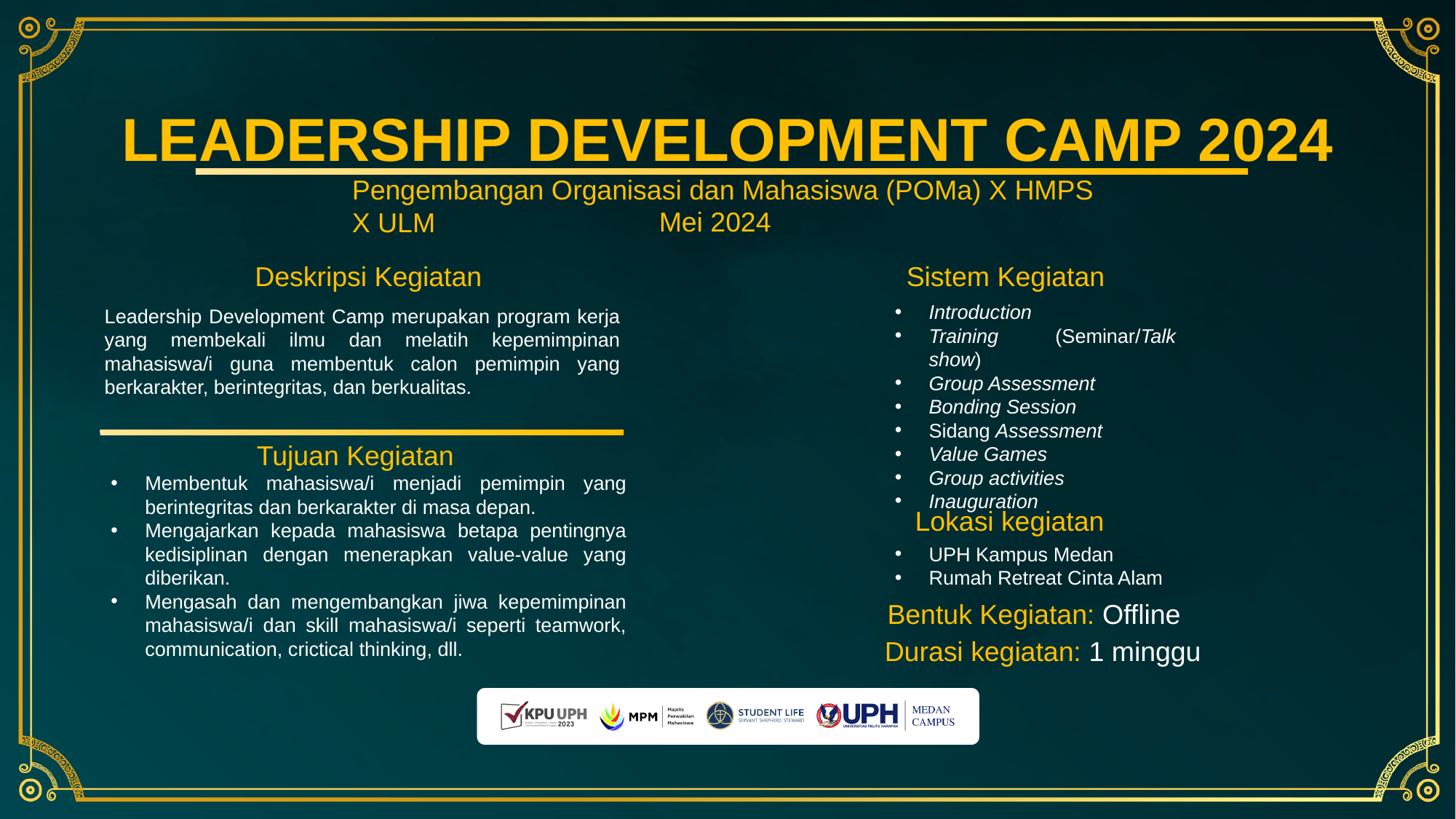

LEADERSHIP DEVELOPMENT CAMP 2024
Pengembangan Organisasi dan Mahasiswa (POMa) X HMPS X ULM

Mei 2024
Deskripsi Kegiatan
Sistem Kegiatan
Introduction
Training  (Seminar/Talk show)
Group Assessment
Bonding Session
Sidang Assessment
Value Games
Group activities
Inauguration
Leadership Development Camp merupakan program kerja yang membekali ilmu dan melatih kepemimpinan mahasiswa/i guna membentuk calon pemimpin yang berkarakter, berintegritas, dan berkualitas.

Tujuan Kegiatan
Membentuk mahasiswa/i menjadi pemimpin yang berintegritas dan berkarakter di masa depan.
Mengajarkan kepada mahasiswa betapa pentingnya kedisiplinan dengan menerapkan value-value yang diberikan.
Mengasah dan mengembangkan jiwa kepemimpinan mahasiswa/i dan skill mahasiswa/i seperti teamwork, communication, crictical thinking, dll.
Lokasi kegiatan
UPH Kampus Medan
Rumah Retreat Cinta Alam
Bentuk Kegiatan: Offline
Durasi kegiatan: 1 minggu